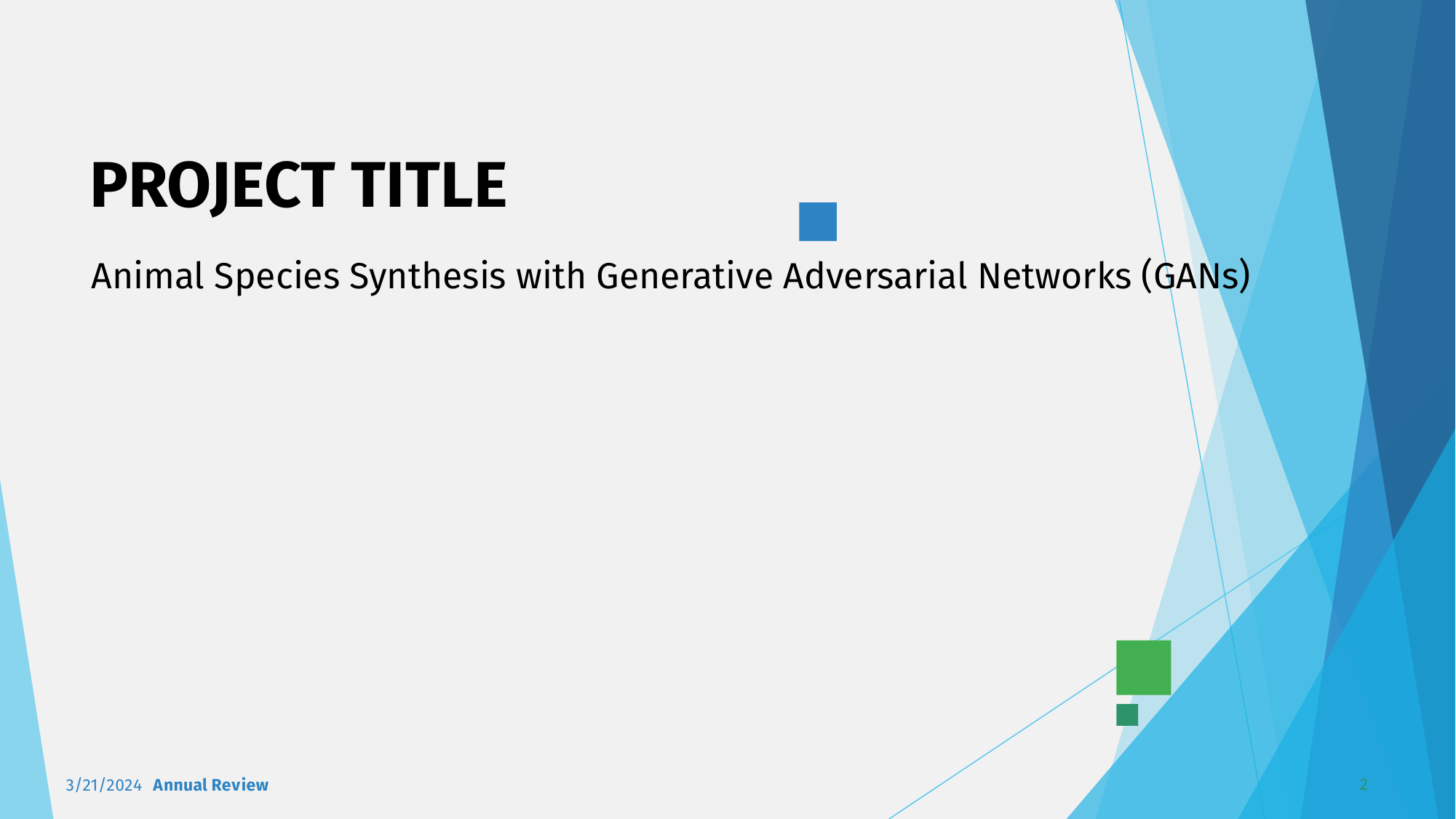

# PROJECT TITLE

Animal Species Synthesis with Generative Adversarial Networks (GANs)

3/21/2024  Annual Review
2